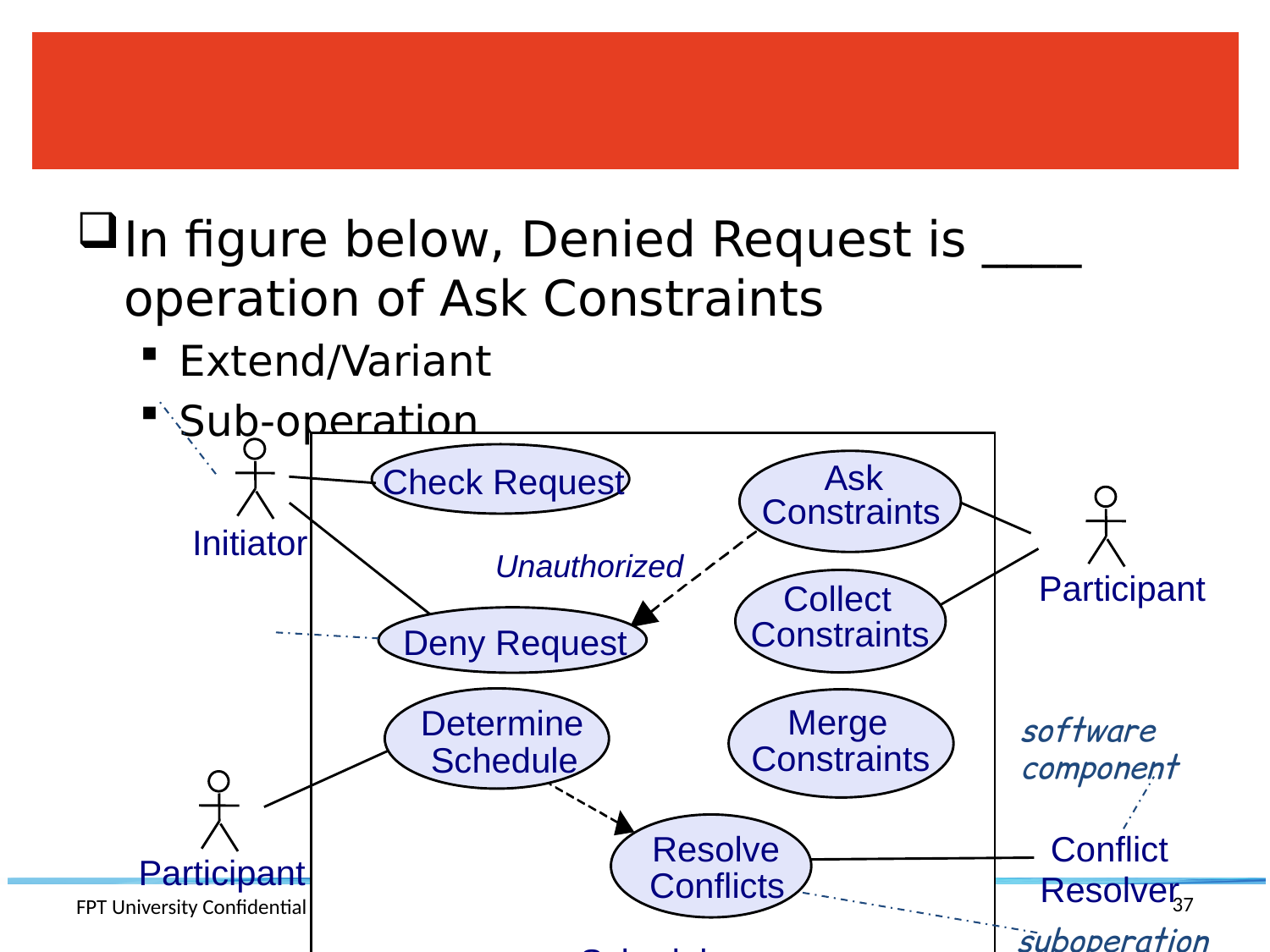

#
In figure below, Denied Request is ____ operation of Ask Constraints
Extend/Variant
Sub-operation

Ask

Check Request

Constraints

Initiator

Unauthorized

Participant

Collect

Constraints

Deny Request

Merge
Determine
software
component
Constraints
Schedule

Resolve
Conflict

Participant

 Conflicts
Resolver

suboperation

Scheduler